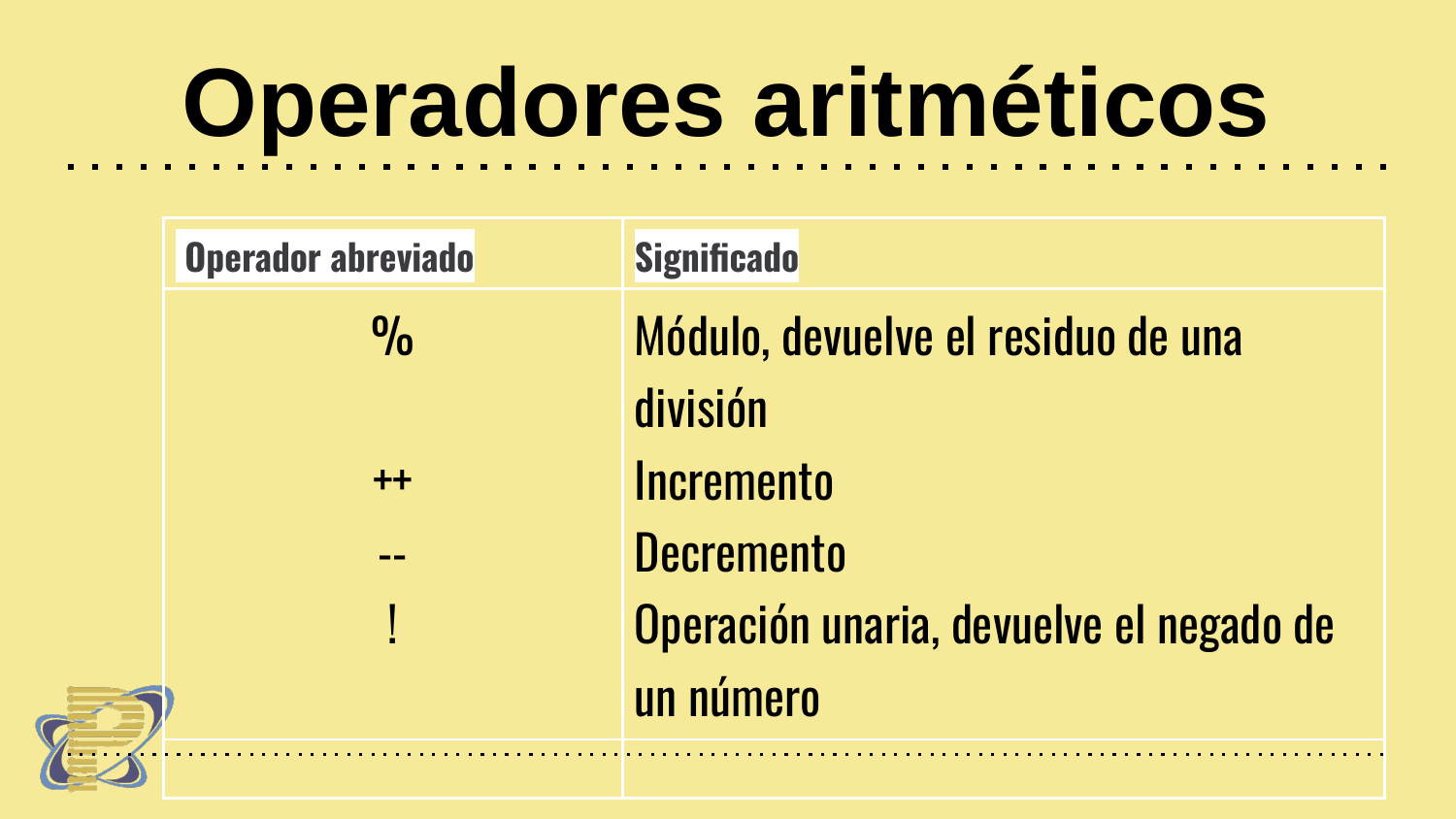

# Operadores aritméticos
| Operador abreviado | Significado |
| --- | --- |
| % ++ -- ! | Módulo, devuelve el residuo de una división Incremento Decremento Operación unaria, devuelve el negado de un número |
|  |  |